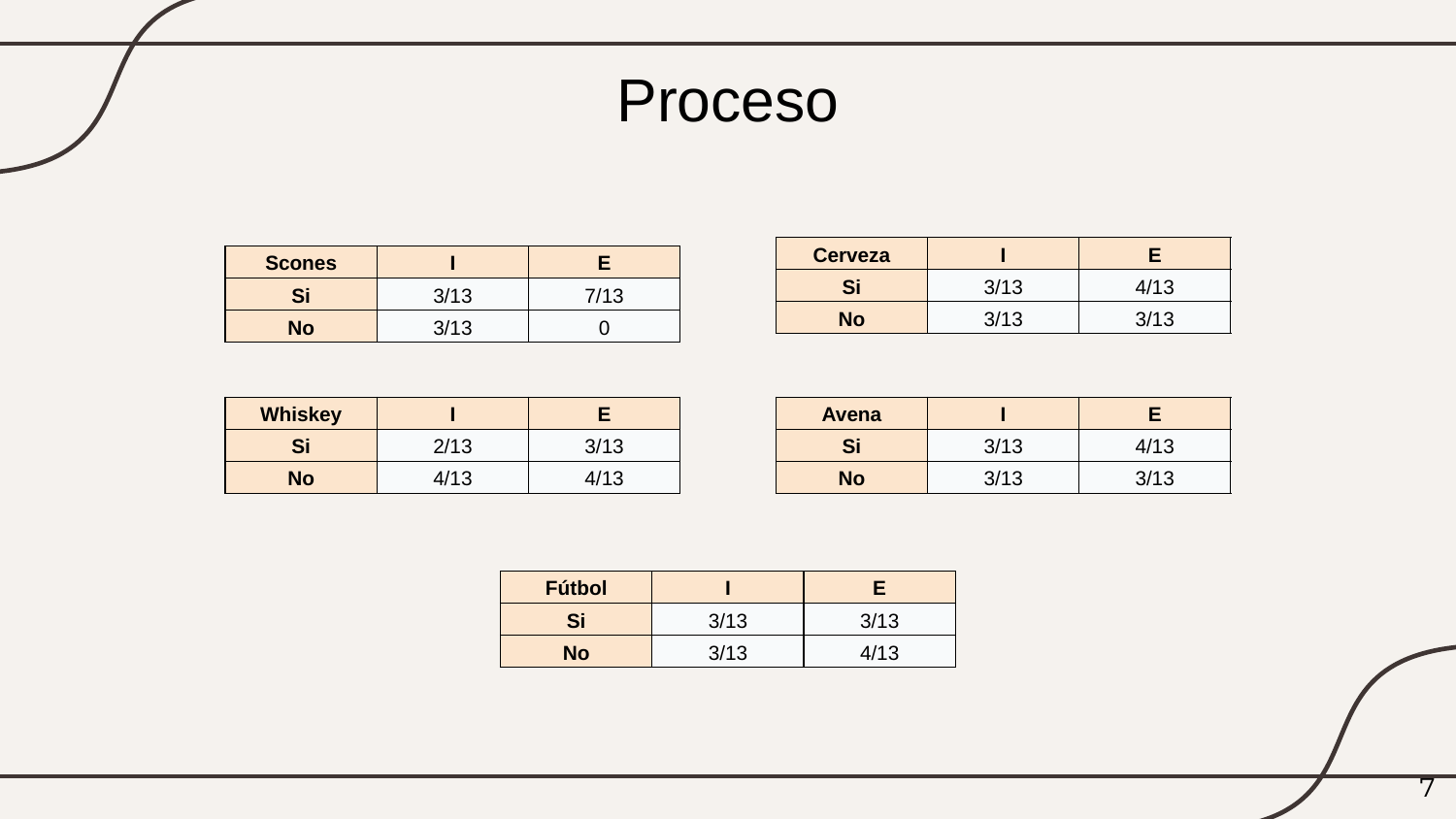

# Proceso
| Cerveza | I | E |
| --- | --- | --- |
| Si | 3/13 | 4/13 |
| No | 3/13 | 3/13 |
| Scones | I | E |
| --- | --- | --- |
| Si | 3/13 | 7/13 |
| No | 3/13 | 0 |
| Whiskey | I | E |
| --- | --- | --- |
| Si | 2/13 | 3/13 |
| No | 4/13 | 4/13 |
| Avena | I | E |
| --- | --- | --- |
| Si | 3/13 | 4/13 |
| No | 3/13 | 3/13 |
| Fútbol | I | E |
| --- | --- | --- |
| Si | 3/13 | 3/13 |
| No | 3/13 | 4/13 |
7